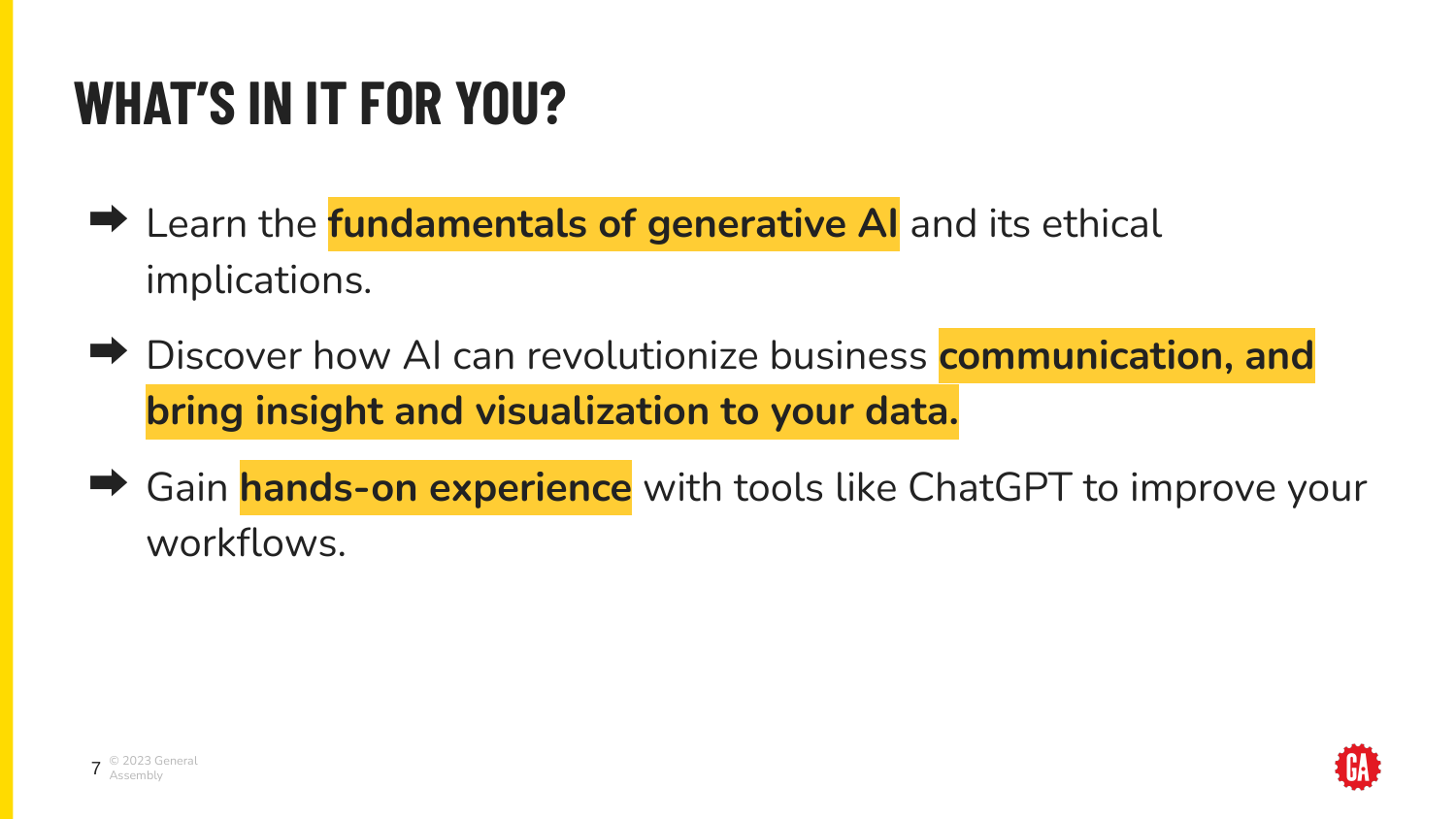

# WHAT’S IN IT FOR YOU?
Learn the fundamentals of generative AI and its ethical implications.
Discover how AI can revolutionize business communication, and bring insight and visualization to your data.
Gain hands-on experience with tools like ChatGPT to improve your workflows.
7